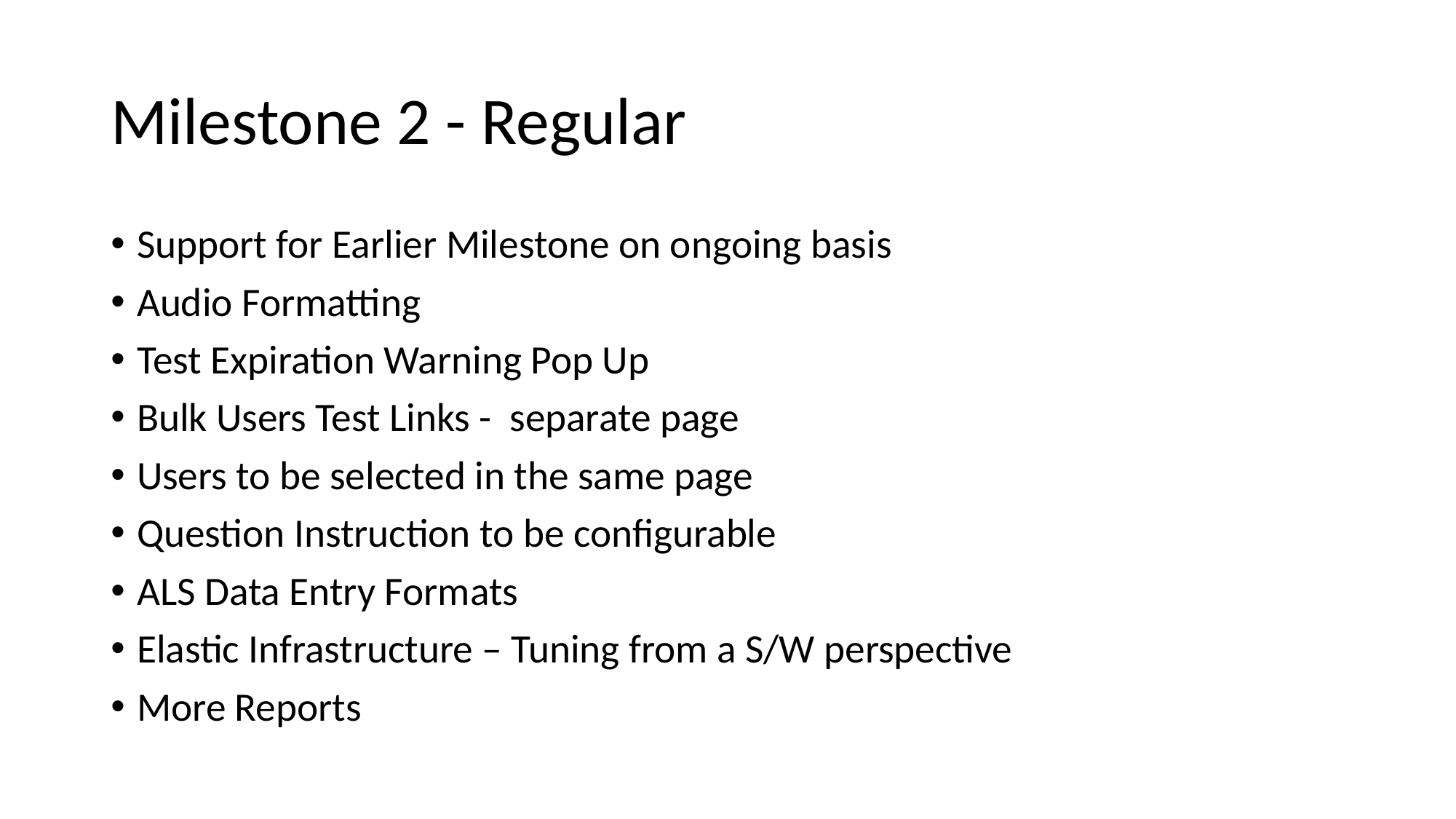

# Milestone 2 - Regular
Support for Earlier Milestone on ongoing basis
Audio Formatting
Test Expiration Warning Pop Up
Bulk Users Test Links -  separate page
Users to be selected in the same page
Question Instruction to be configurable
ALS Data Entry Formats
Elastic Infrastructure – Tuning from a S/W perspective
More Reports